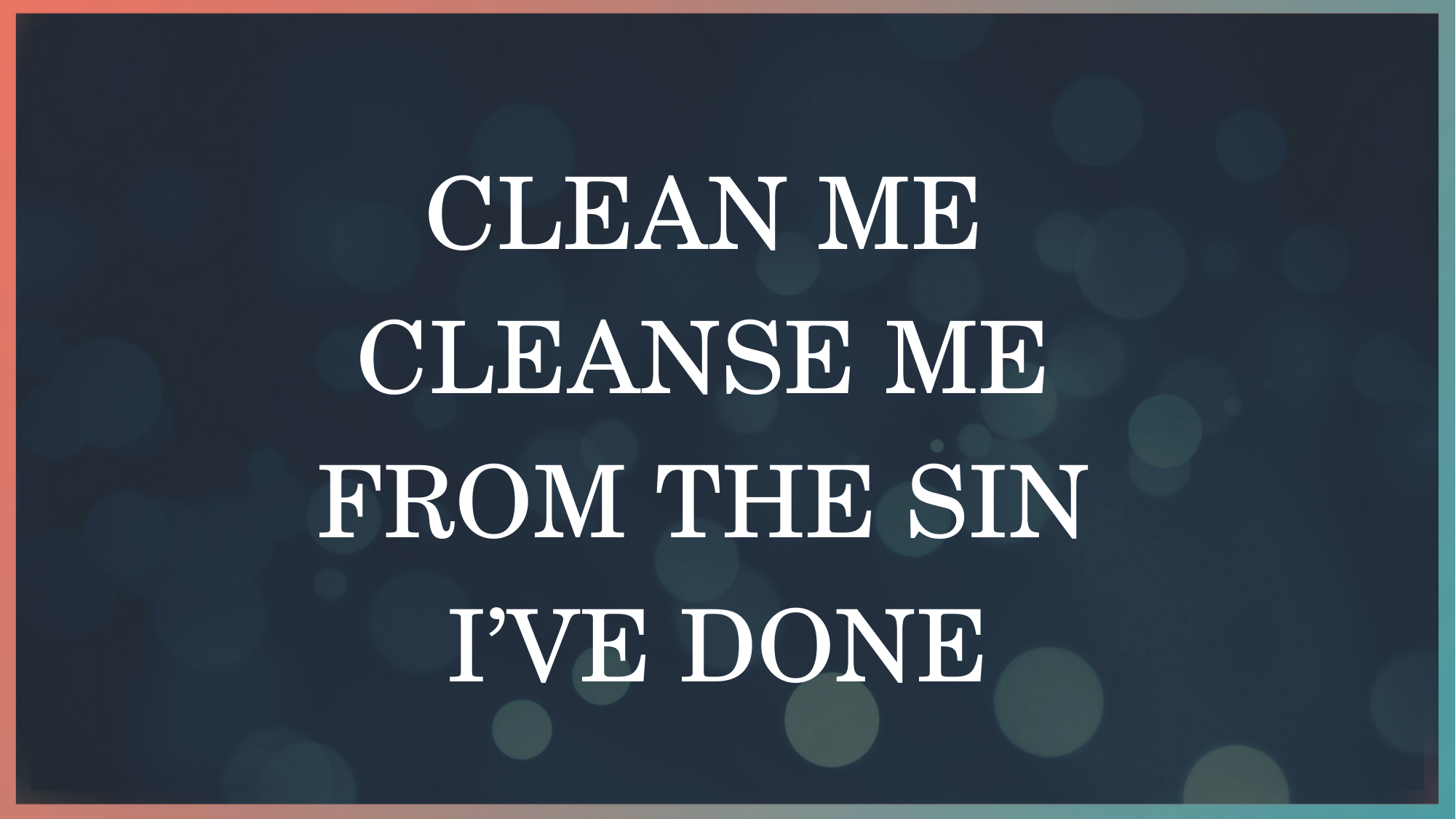

CLEAN ME
CLEANSE ME
FROM THE SIN
I’VE DONE